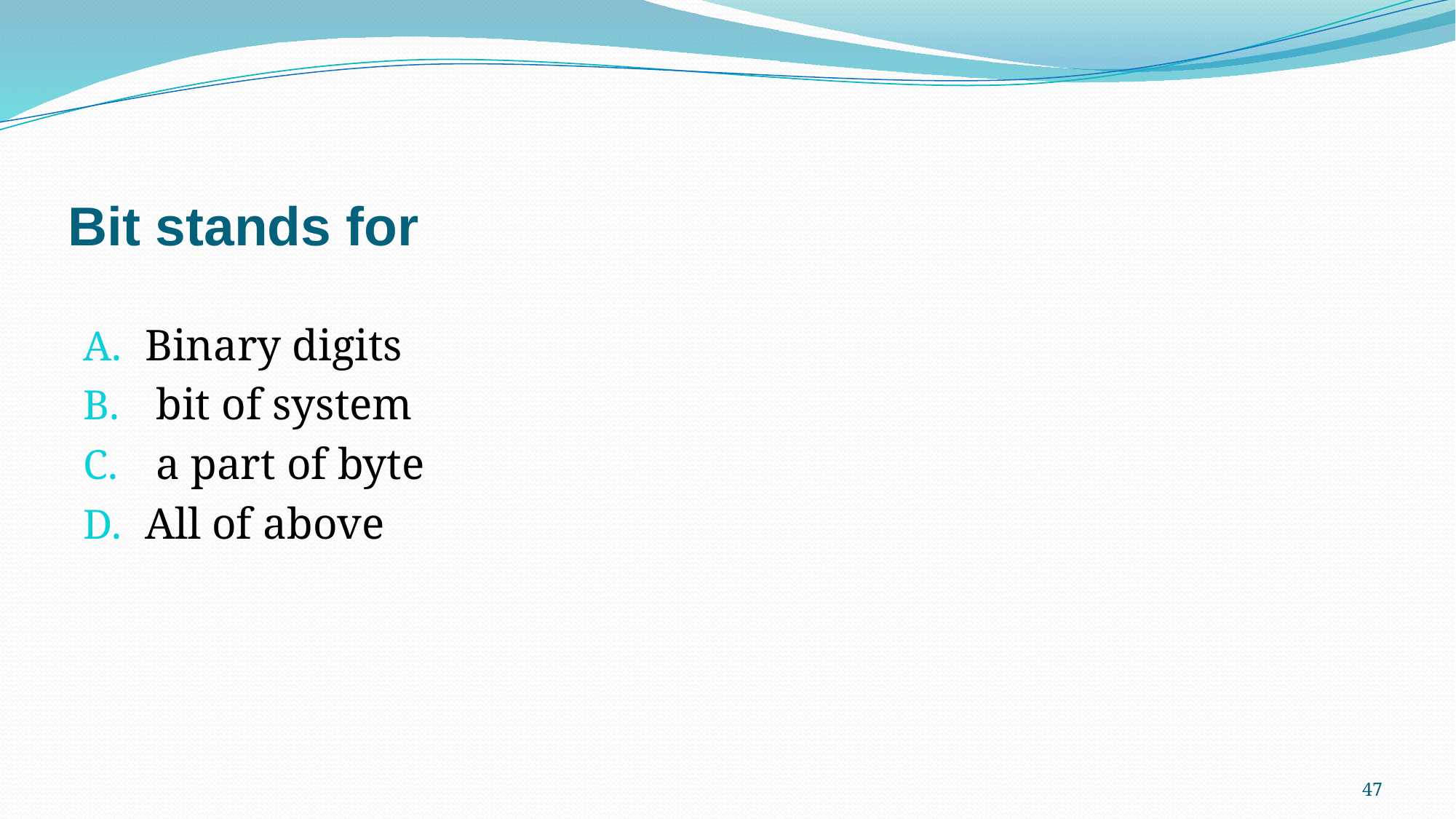

# Bit stands for
Binary digits
 bit of system
 a part of byte
All of above

47